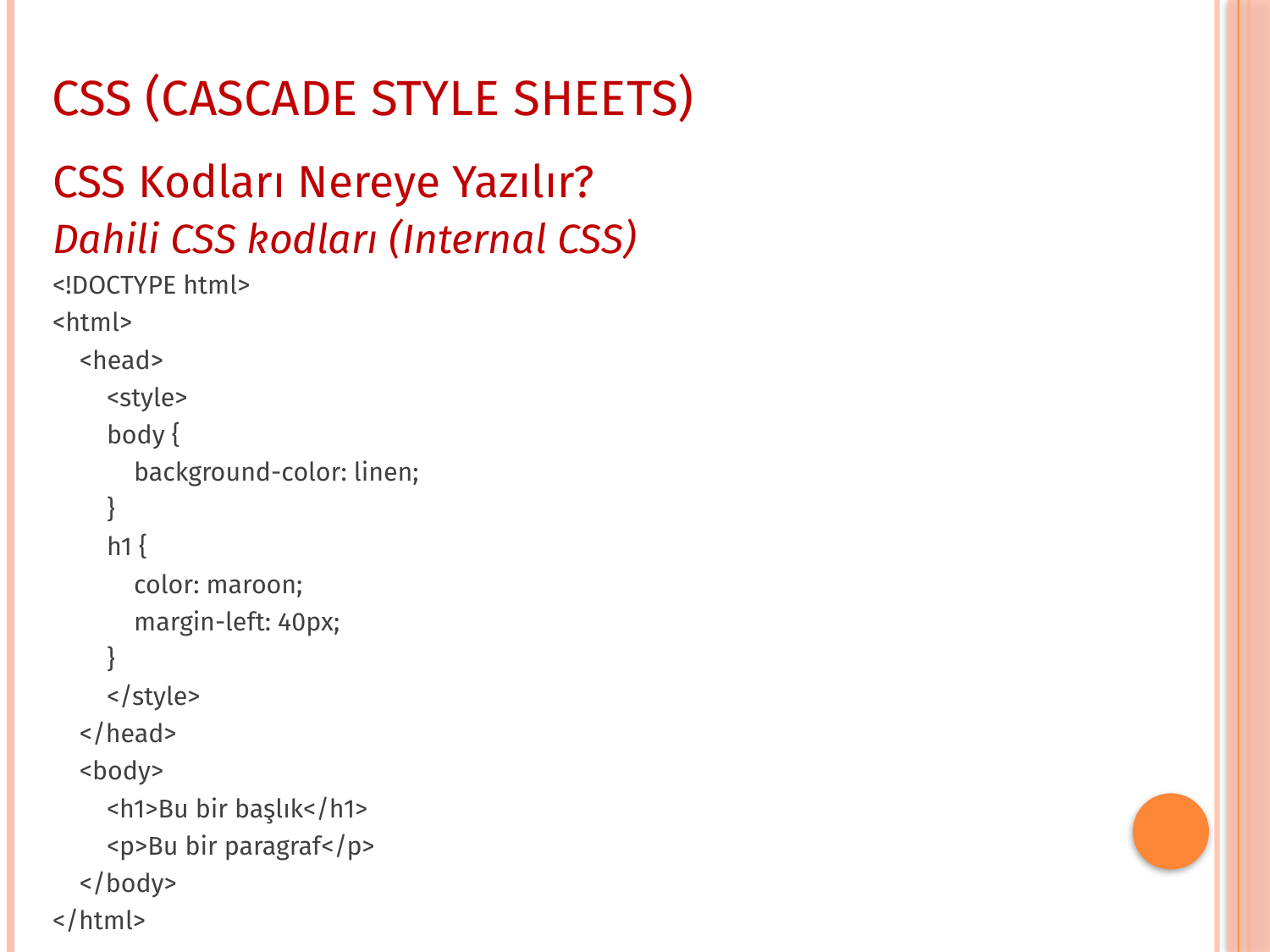

CSS (CASCADE STYLE SHEETS)
CSS Kodları Nereye Yazılır?
Dahili CSS kodları (Internal CSS)
<!DOCTYPE html>
<html>
    <head>
        <style>
        body {
            background-color: linen;
        }
        h1 {
            color: maroon;
            margin-left: 40px;
        }
        </style>
    </head>
    <body>
        <h1>Bu bir başlık</h1>
        <p>Bu bir paragraf</p>
    </body>
</html>